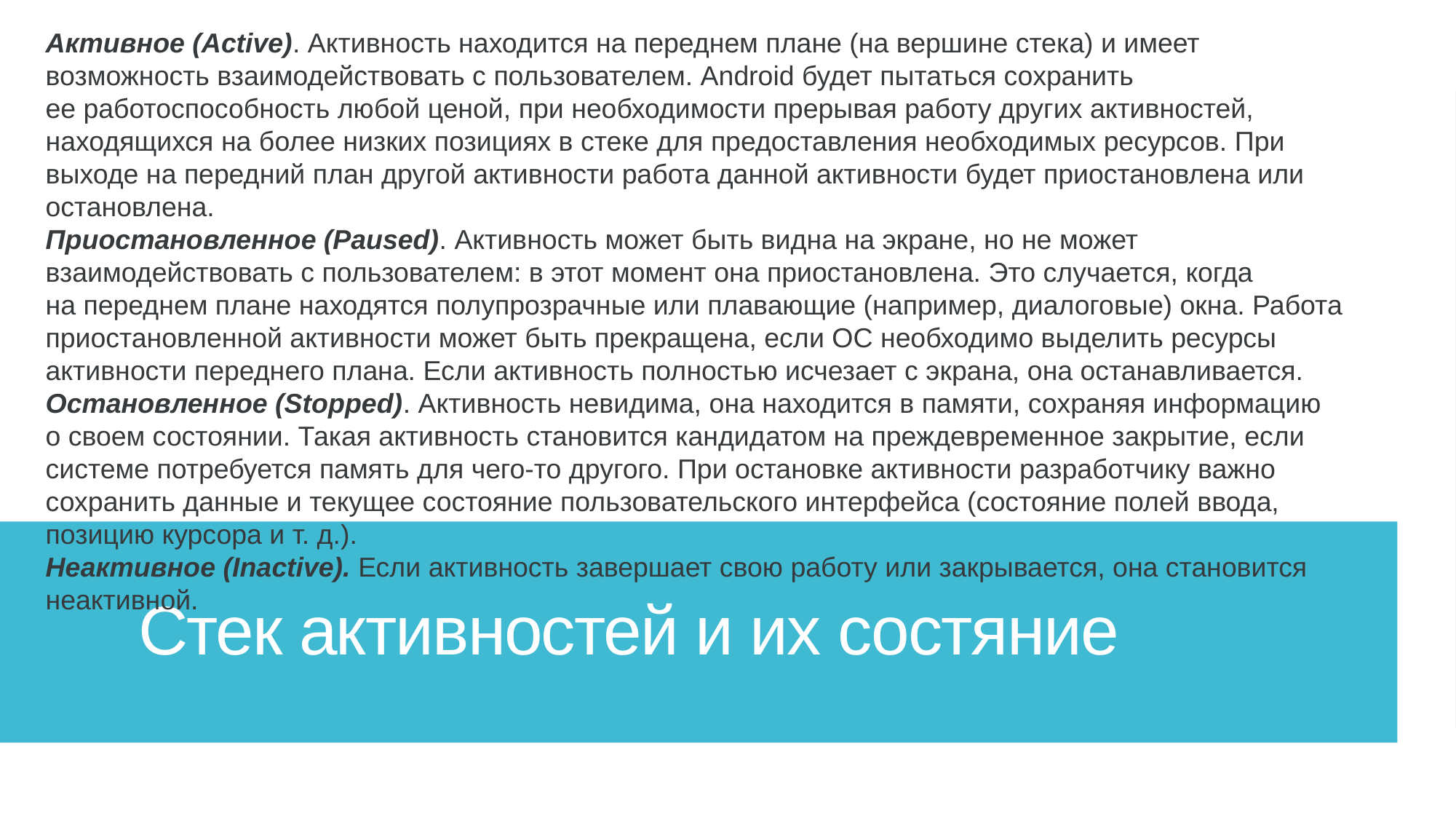

Активное (Active). Активность находится на переднем плане (на вершине стека) и имеет возможность взаимодействовать с пользователем. Android будет пытаться сохранить ее работоспособность любой ценой, при необходимости прерывая работу других активностей, находящихся на более низких позициях в стеке для предоставления необходимых ресурсов. При выходе на передний план другой активности работа данной активности будет приостановлена или остановлена.
Приостановленное (Paused). Активность может быть видна на экране, но не может взаимодействовать с пользователем: в этот момент она приостановлена. Это случается, когда на переднем плане находятся полупрозрачные или плавающие (например, диалоговые) окна. Работа приостановленной активности может быть прекращена, если ОС необходимо выделить ресурсы активности переднего плана. Если активность полностью исчезает с экрана, она останавливается.
Остановленное (Stopped). Активность невидима, она находится в памяти, сохраняя информацию о своем состоянии. Такая активность становится кандидатом на преждевременное закрытие, если системе потребуется память для чего-то другого. При остановке активности разработчику важно сохранить данные и текущее состояние пользовательского интерфейса (состояние полей ввода, позицию курсора и т. д.).
Неактивное (Inactive). Если активность завершает свою работу или закрывается, она становится неактивной.

# Стек активностей и их состяние